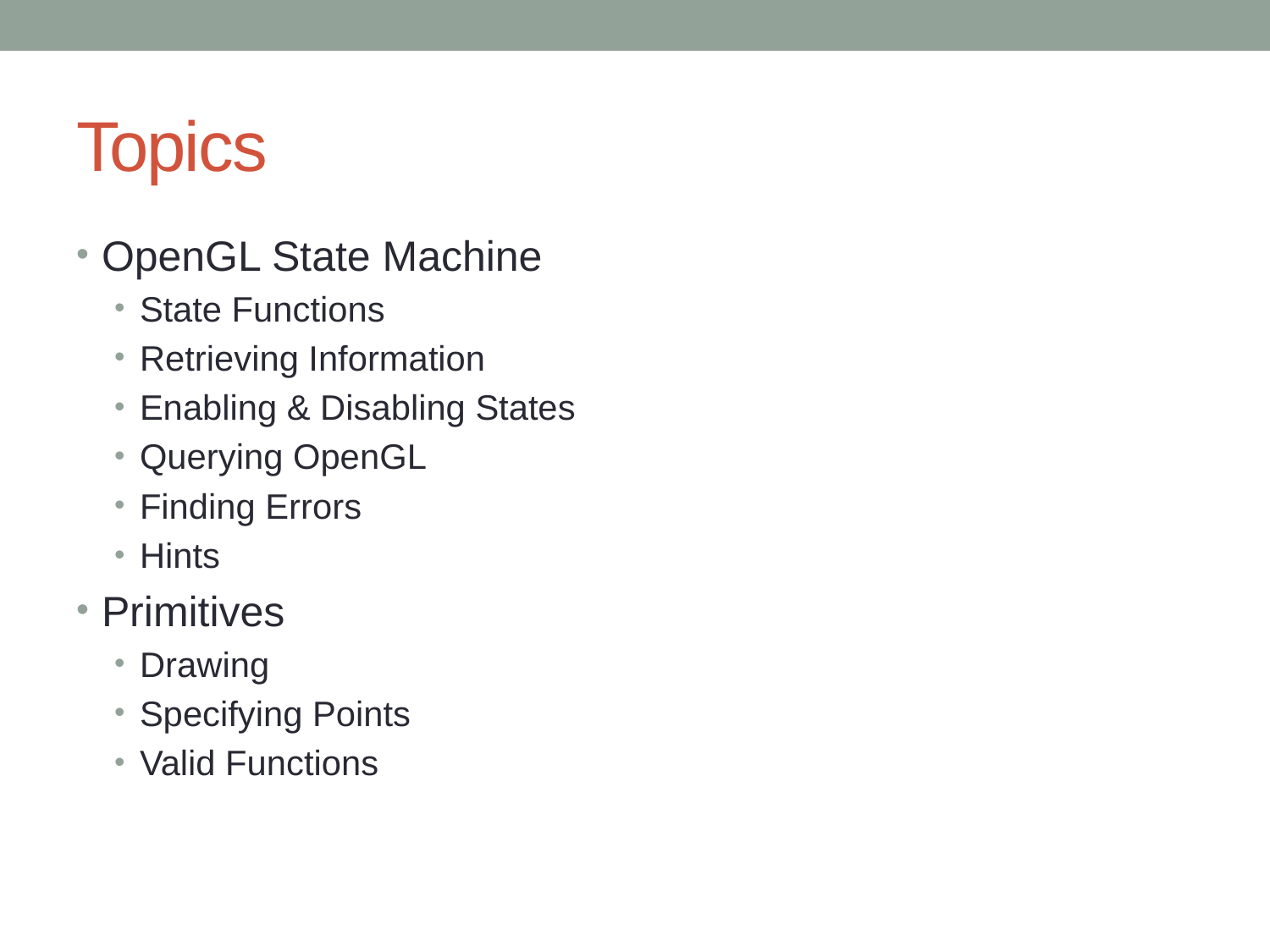

# Topics
OpenGL State Machine
State Functions
Retrieving Information
Enabling & Disabling States
Querying OpenGL
Finding Errors
Hints
Primitives
Drawing
Specifying Points
Valid Functions